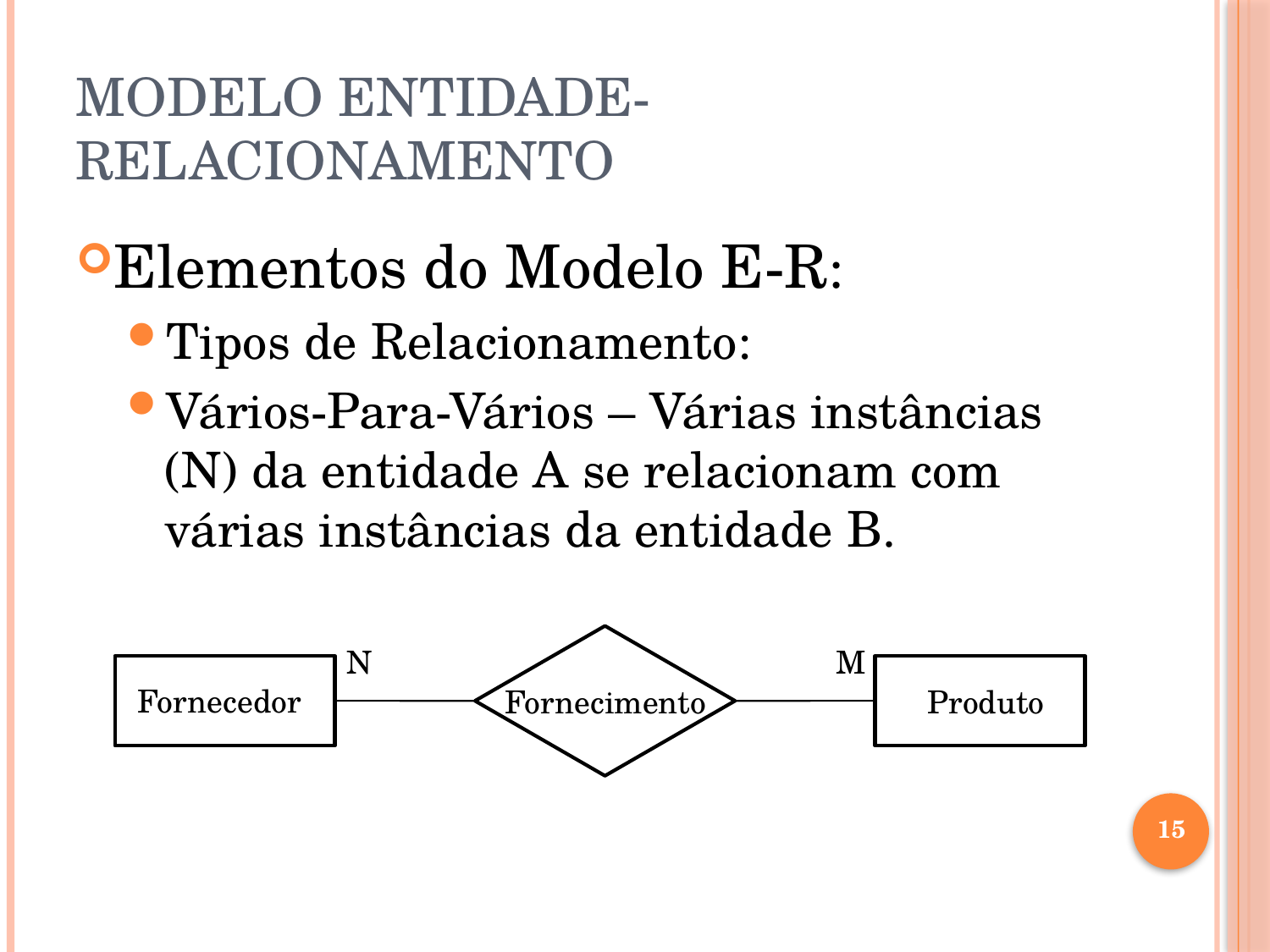

# Modelo Entidade-Relacionamento
Elementos do Modelo E-R:
Tipos de Relacionamento:
Vários-Para-Vários – Várias instâncias (N) da entidade A se relacionam com várias instâncias da entidade B.

N
M

Fornecedor
Fornecimento
Produto
15